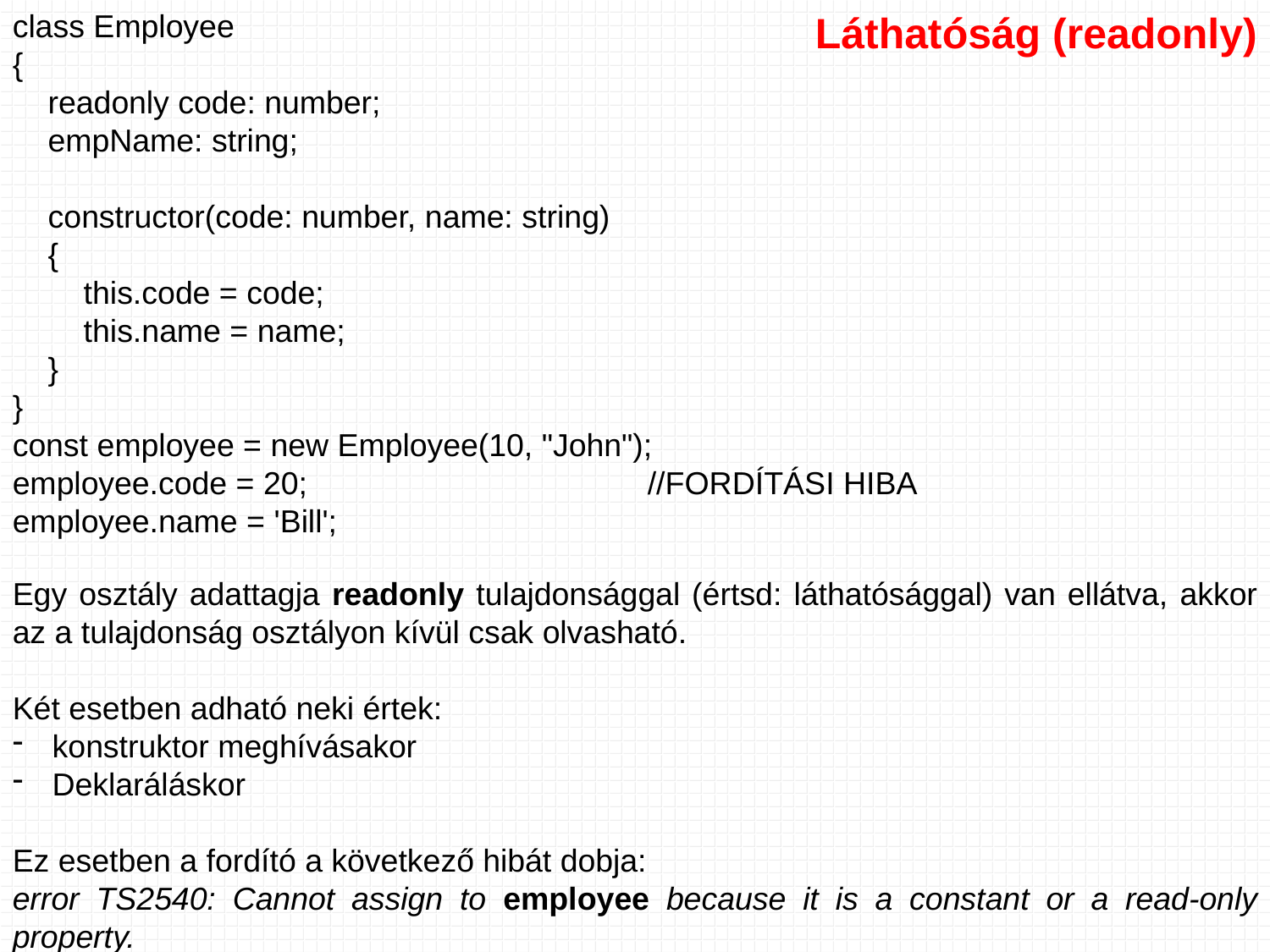

class Employee
{
    readonly code: number;
    empName: string;

    constructor(code: number, name: string)
    {
        this.code = code;
        this.name = name;
    }
}
const employee = new Employee(10, "John");
employee.code = 20; 			//FORDÍTÁSI HIBA
employee.name = 'Bill';
Láthatóság (readonly)
Egy osztály adattagja readonly tulajdonsággal (értsd: láthatósággal) van ellátva, akkor az a tulajdonság osztályon kívül csak olvasható.

Két esetben adható neki értek:
konstruktor meghívásakor
Deklaráláskor

Ez esetben a fordító a következő hibát dobja:
error TS2540: Cannot assign to employee because it is a constant or a read-only property.